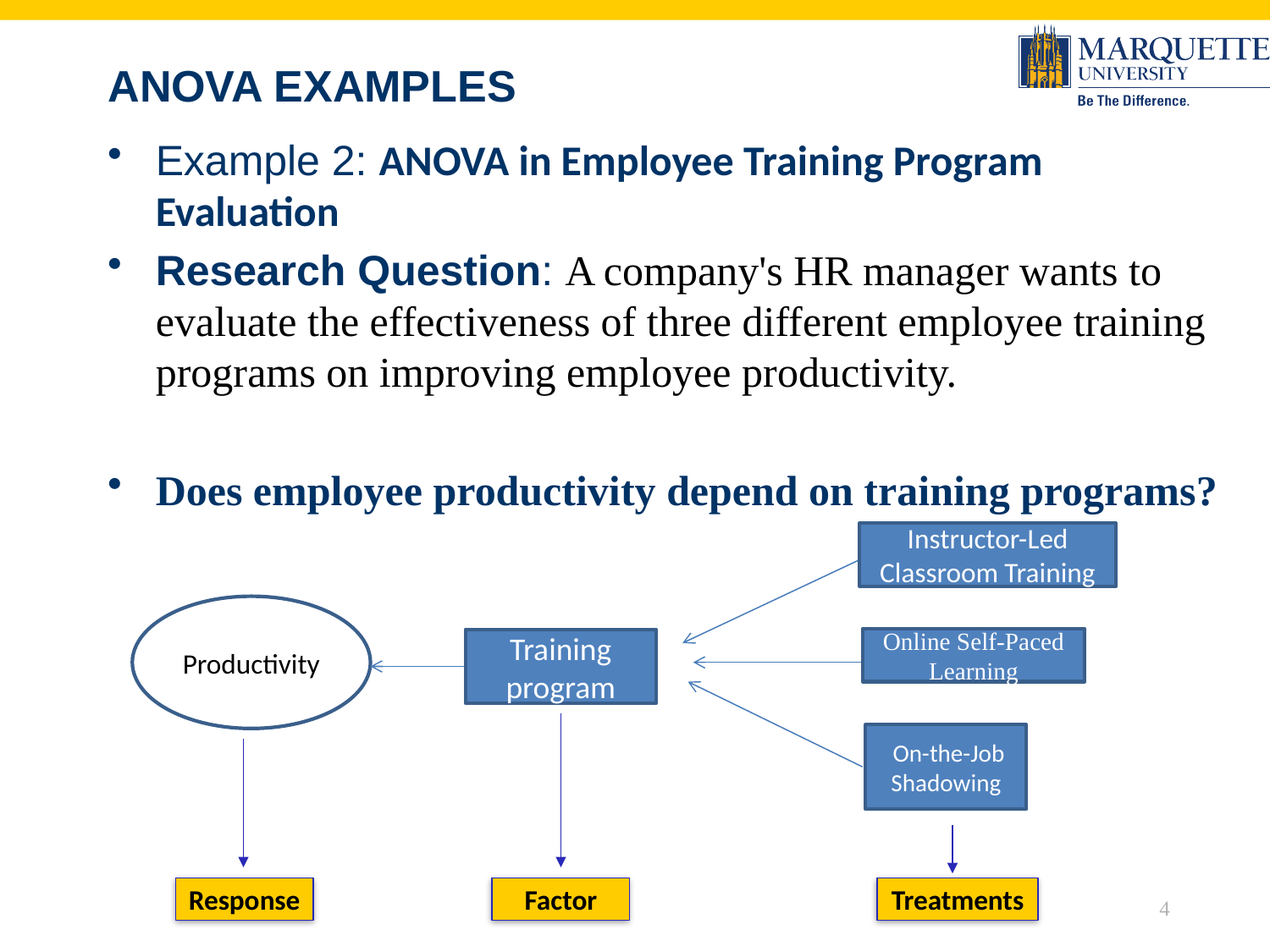

# ANOVA Examples
Example 2: ANOVA in Employee Training Program Evaluation
Research Question: A company's HR manager wants to evaluate the effectiveness of three different employee training programs on improving employee productivity.

Does employee productivity depend on training programs?

Instructor-Led Classroom Training
Productivity
Online Self-Paced Learning
Training program
 On-the-Job Shadowing
Response
Factor
Treatments
4